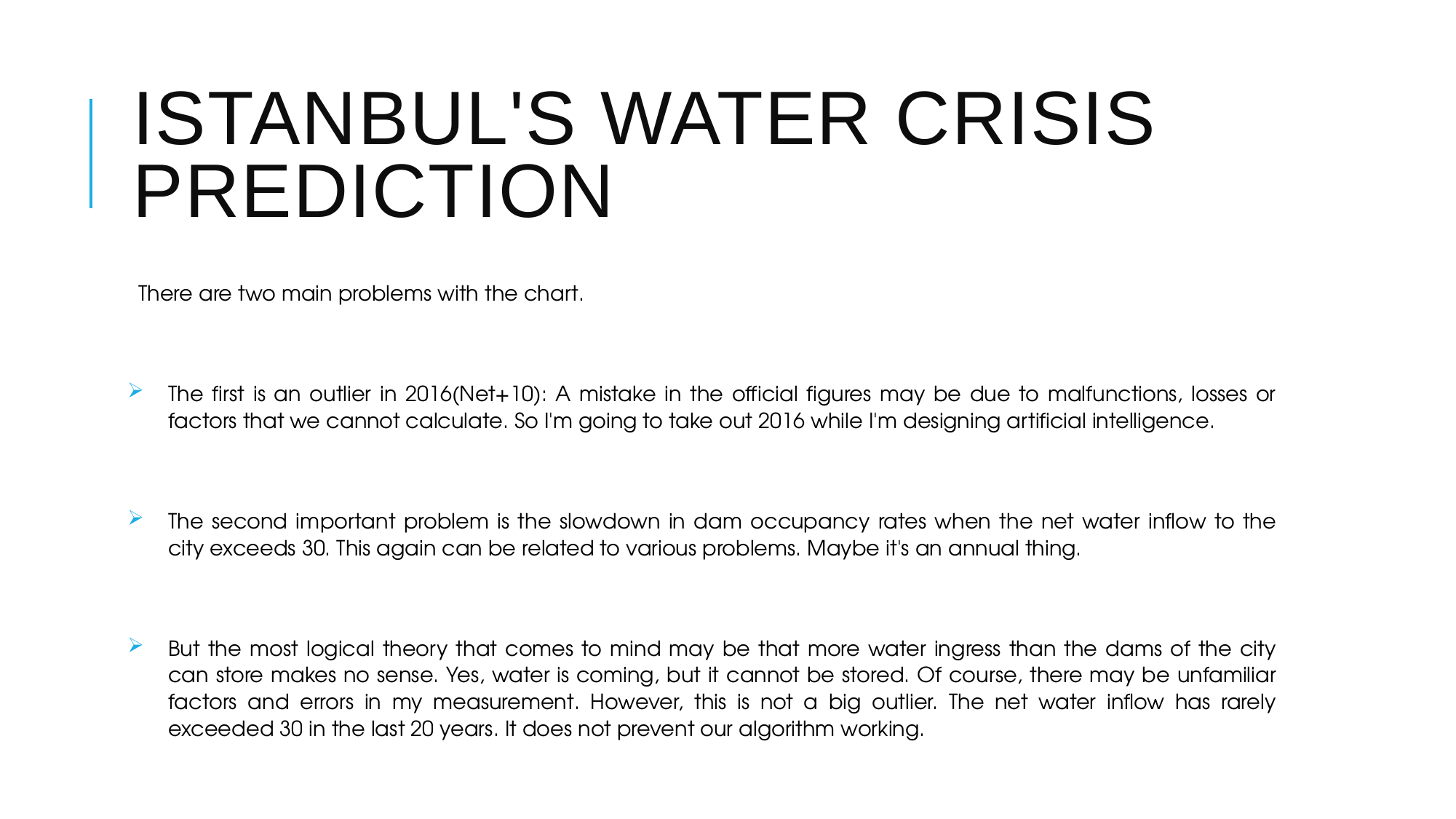

# Istanbul's Water Crısıs Predıctıon
There are two main problems with the chart.

The first is an outlier in 2016(Net+10): A mistake in the official figures may be due to malfunctions, losses or factors that we cannot calculate. So I'm going to take out 2016 while I'm designing artificial intelligence.

The second important problem is the slowdown in dam occupancy rates when the net water inflow to the city exceeds 30. This again can be related to various problems. Maybe it's an annual thing.

But the most logical theory that comes to mind may be that more water ingress than the dams of the city can store makes no sense. Yes, water is coming, but it cannot be stored. Of course, there may be unfamiliar factors and errors in my measurement. However, this is not a big outlier. The net water inflow has rarely exceeded 30 in the last 20 years. It does not prevent our algorithm working.